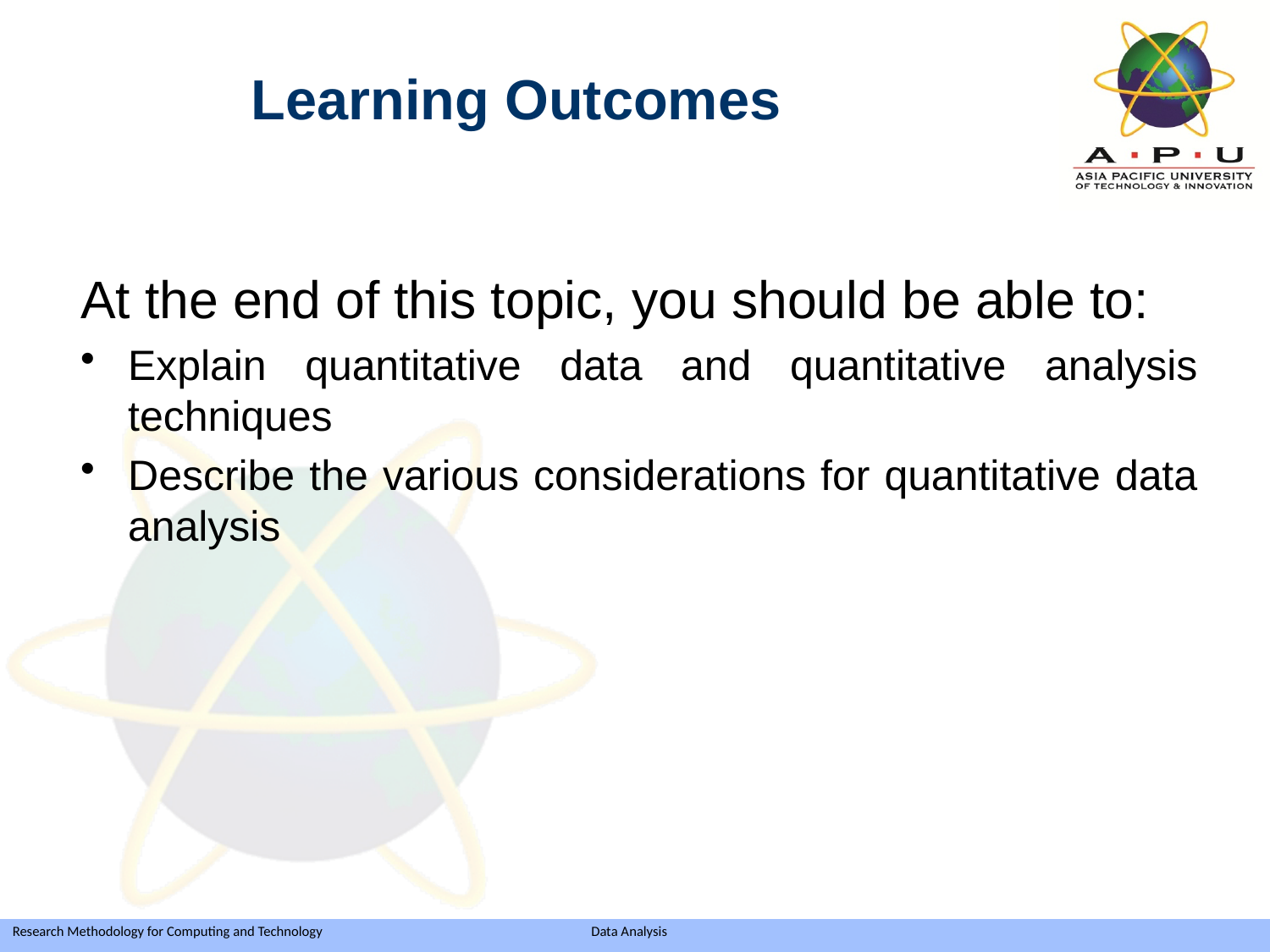

Learning Outcomes
At the end of this topic, you should be able to:
Explain quantitative data and quantitative analysis techniques
Describe the various considerations for quantitative data analysis